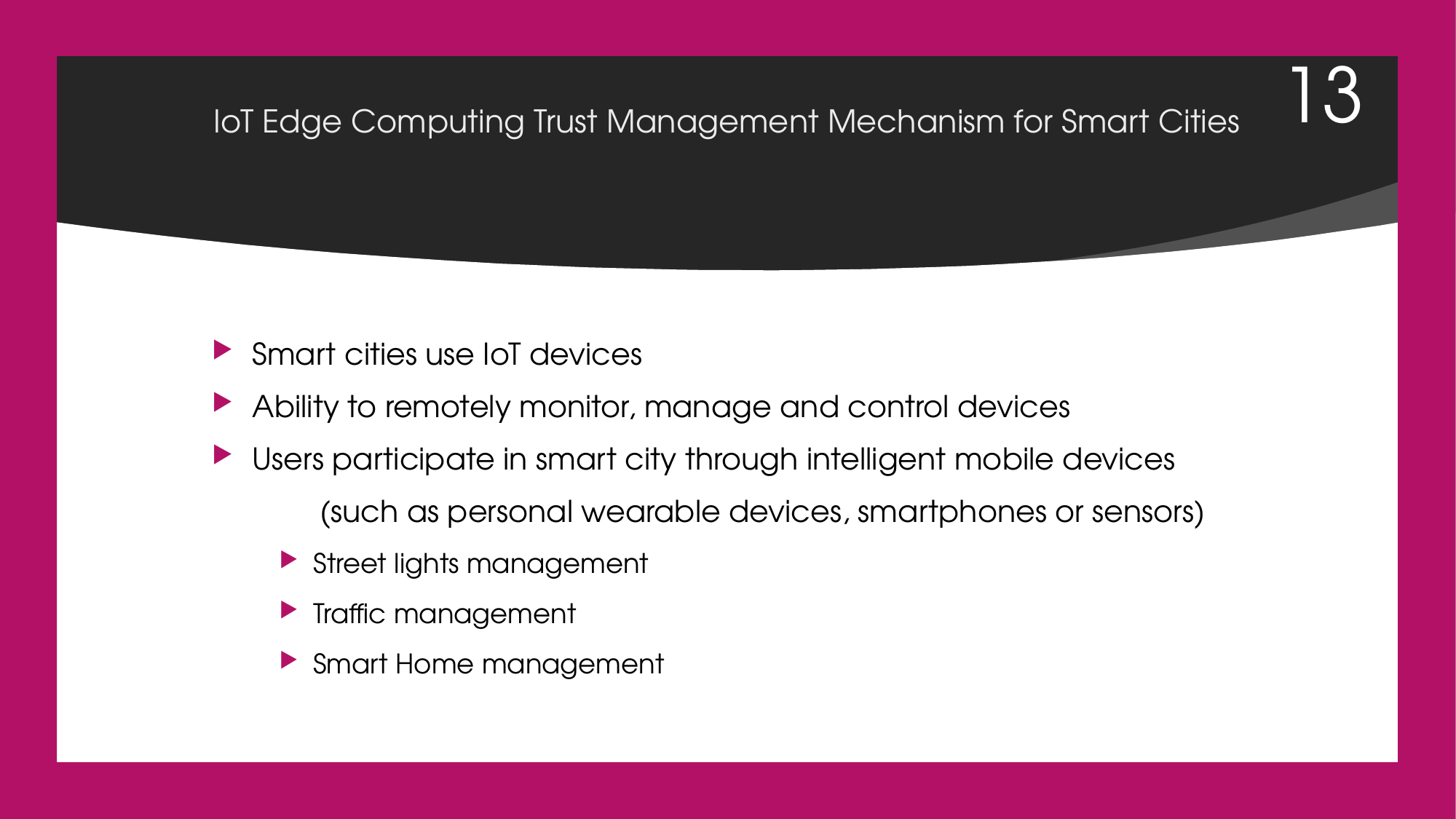

13
# IoT Edge Computing Trust Management Mechanism for Smart Cities

Smart cities use IoT devices
Ability to remotely monitor, manage and control devices
Users participate in smart city through intelligent mobile devices
	(such as personal wearable devices, smartphones or sensors)
Street lights management
Traffic management
Smart Home management